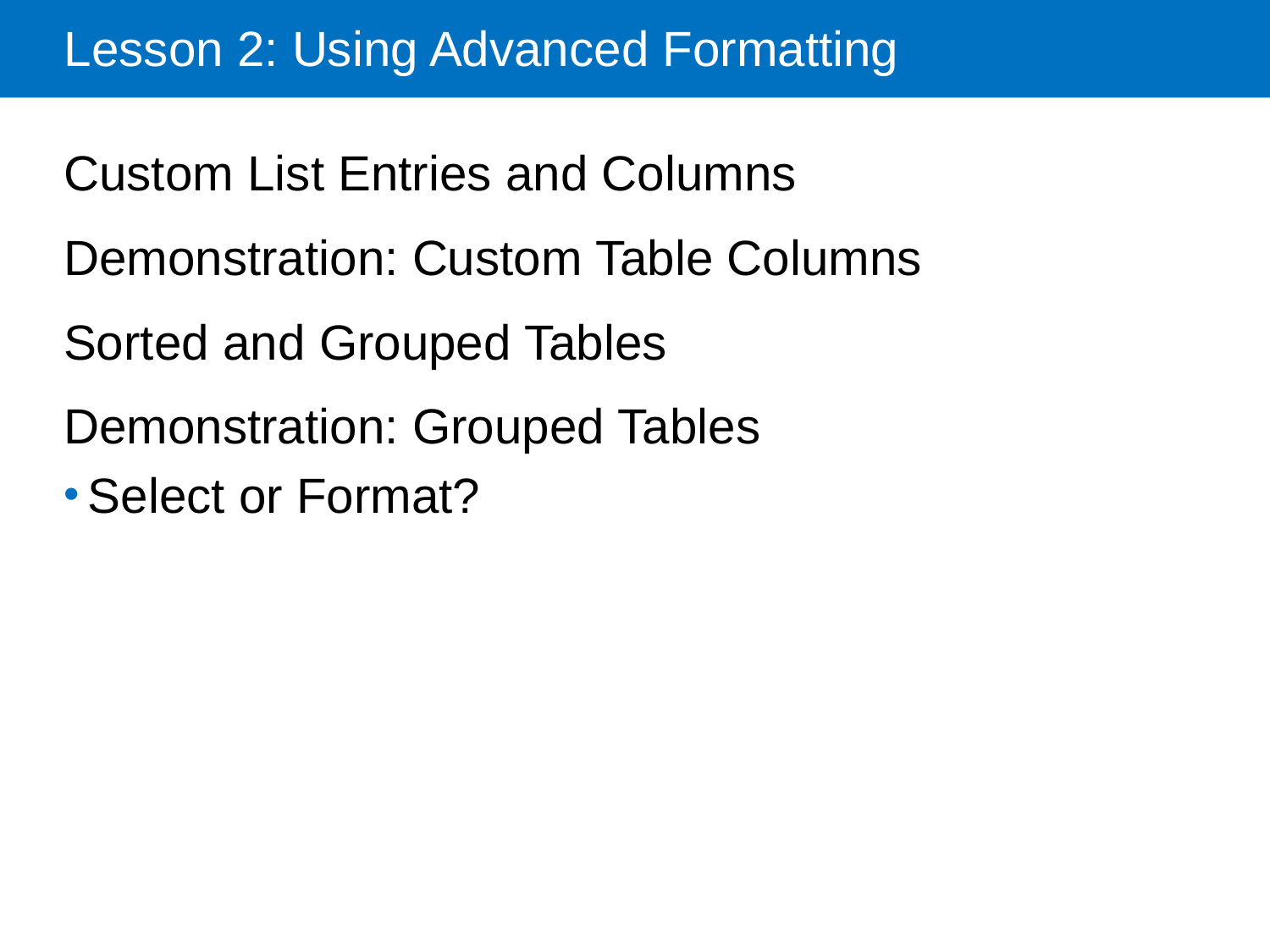

# Lesson 2: Using Advanced Formatting
Custom List Entries and Columns
Demonstration: Custom Table Columns
Sorted and Grouped Tables
Demonstration: Grouped Tables
Select or Format?